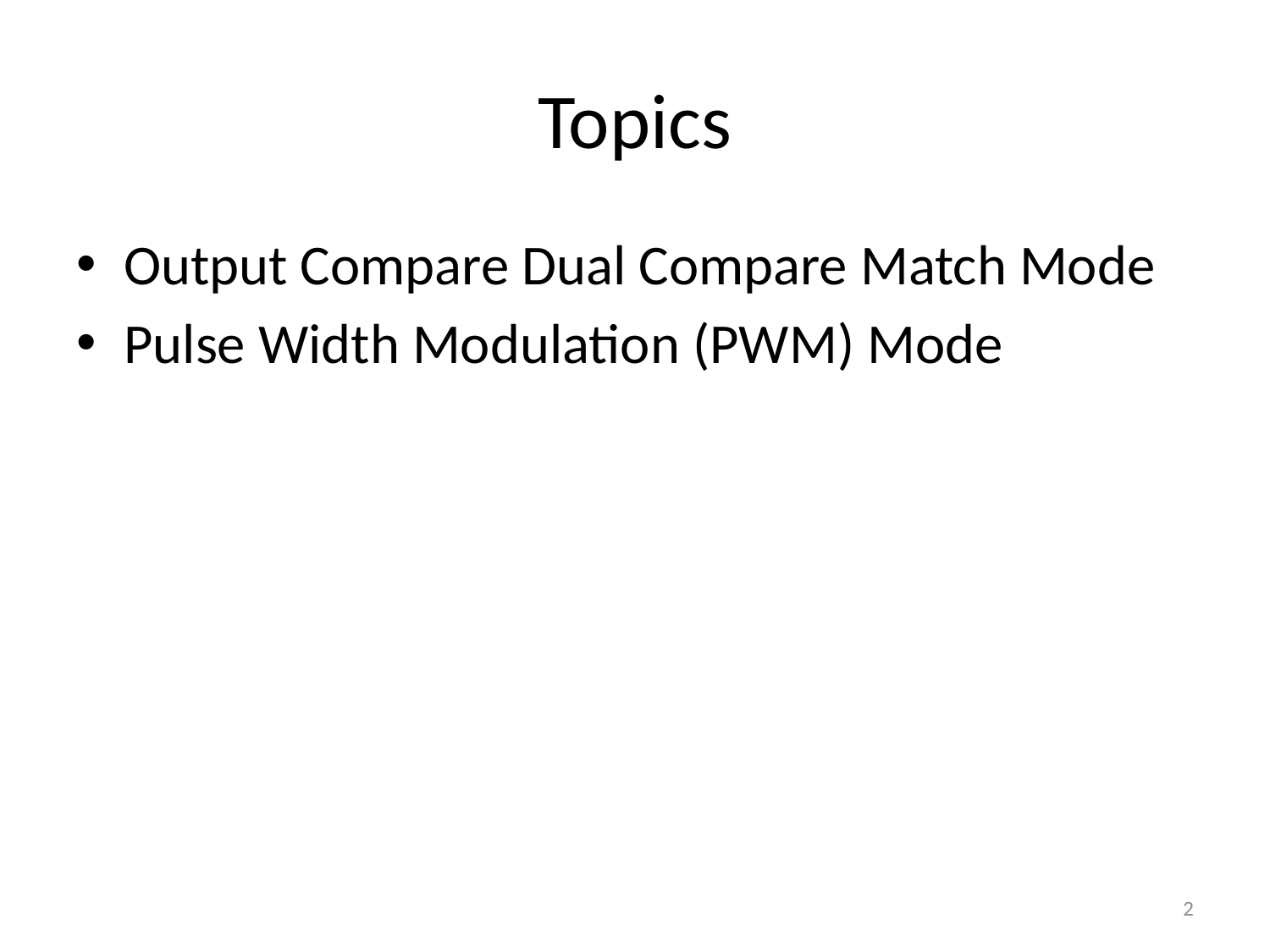

# Topics
Output Compare Dual Compare Match Mode
Pulse Width Modulation (PWM) Mode

2